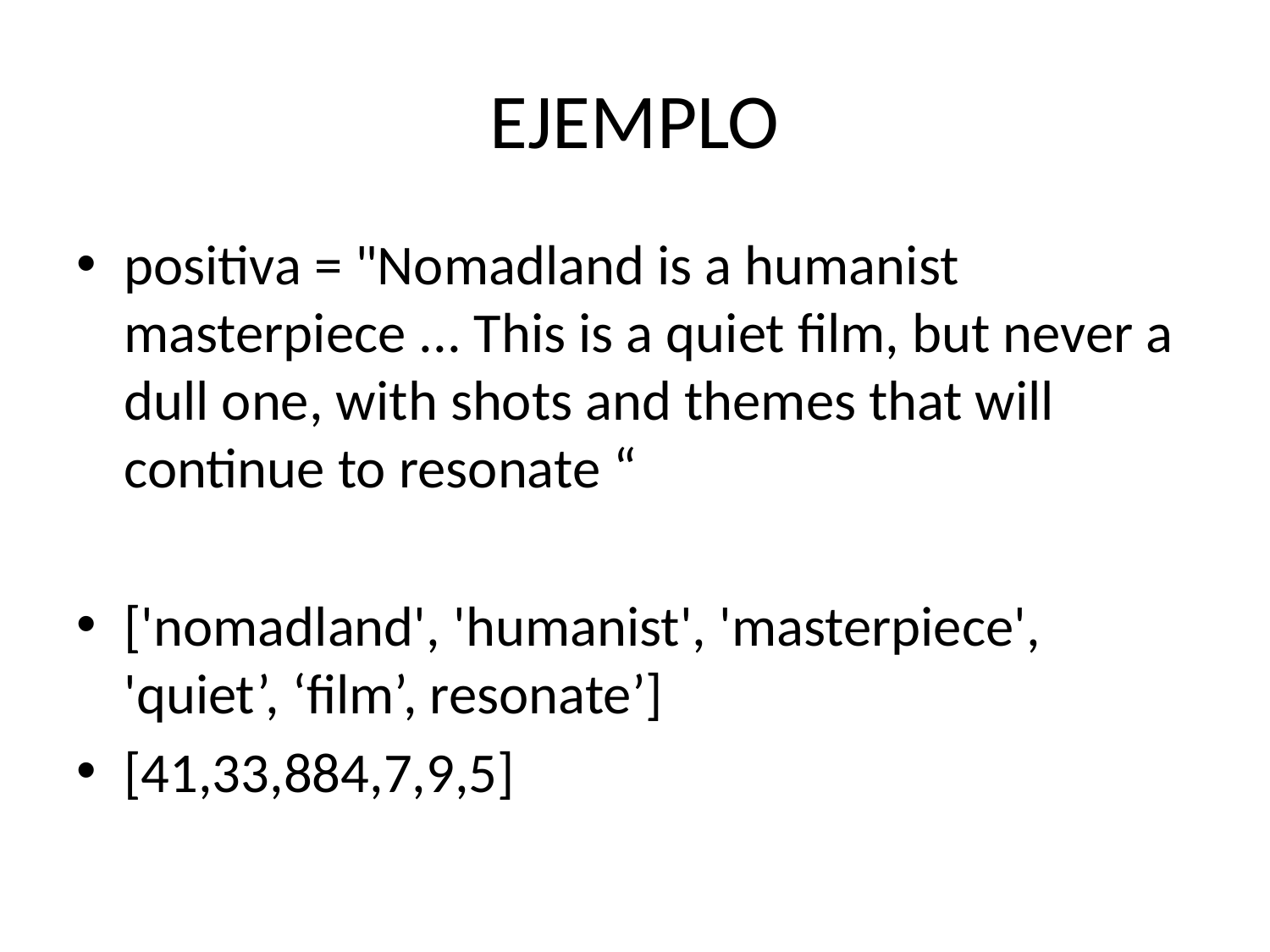

# EJEMPLO
positiva = "Nomadland is a humanist masterpiece ... This is a quiet film, but never a dull one, with shots and themes that will continue to resonate “

['nomadland', 'humanist', 'masterpiece', 'quiet’, ‘film’, resonate’]
[41,33,884,7,9,5]